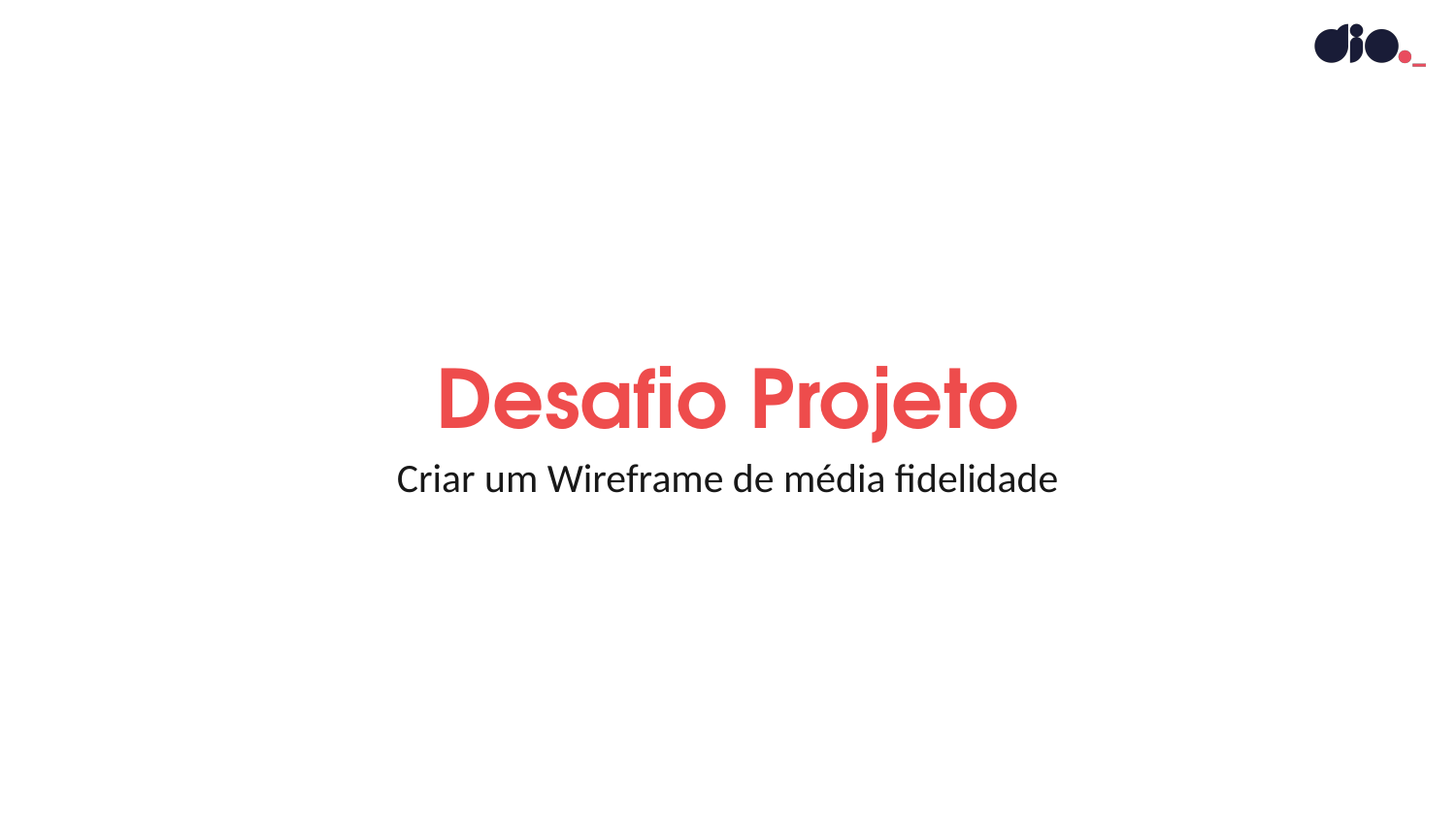

Desafio Projeto
Criar um Wireframe de média fidelidade